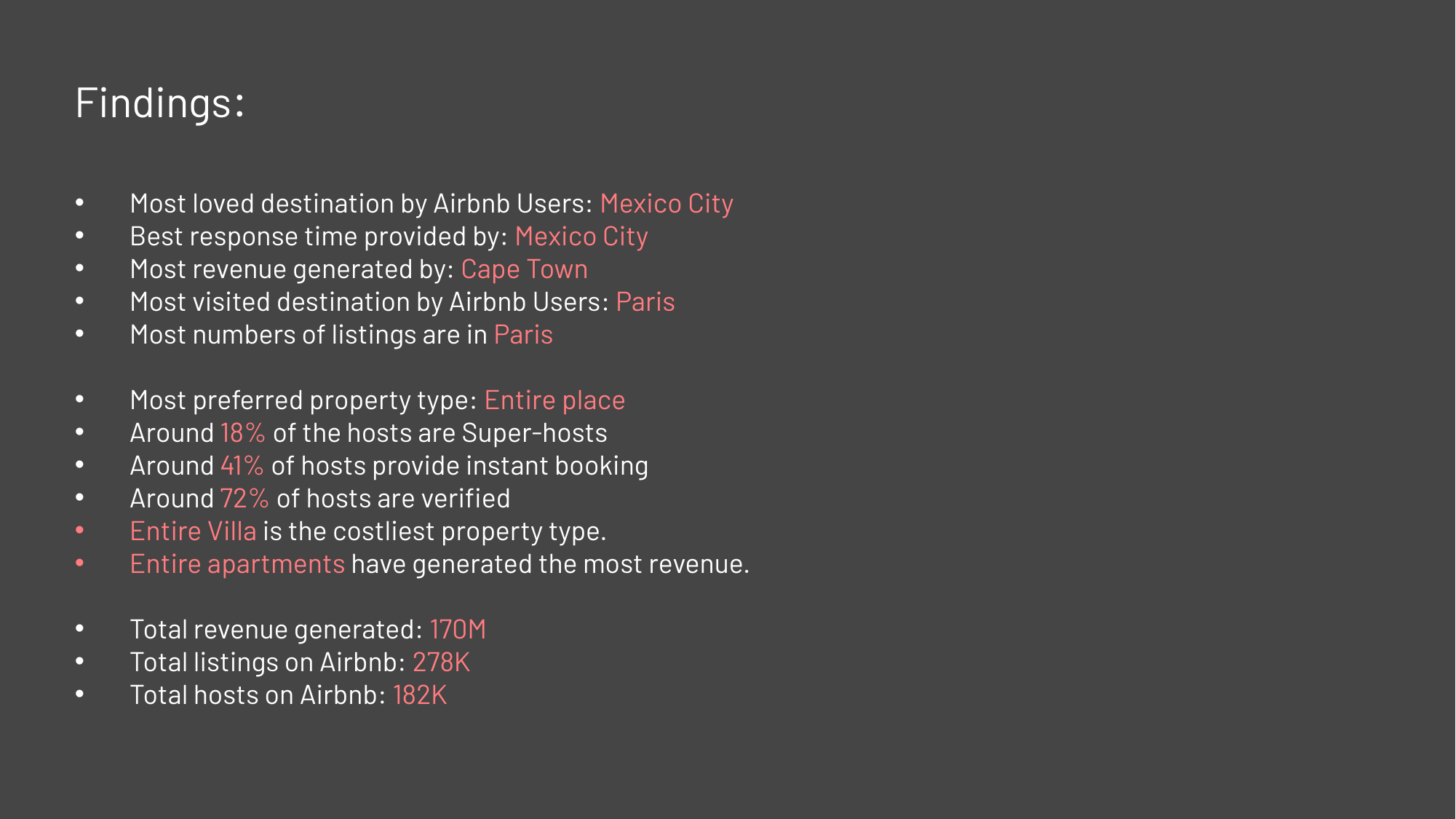

Findings:

Most loved destination by Airbnb Users: Mexico City
Best response time provided by: Mexico City
Most revenue generated by: Cape Town
Most visited destination by Airbnb Users: Paris
Most numbers of listings are in Paris

Most preferred property type: Entire place
Around 18% of the hosts are Super-hosts
Around 41% of hosts provide instant booking
Around 72% of hosts are verified
Entire Villa is the costliest property type.
Entire apartments have generated the most revenue.

Total revenue generated: 170M
Total listings on Airbnb: 278K
Total hosts on Airbnb: 182K